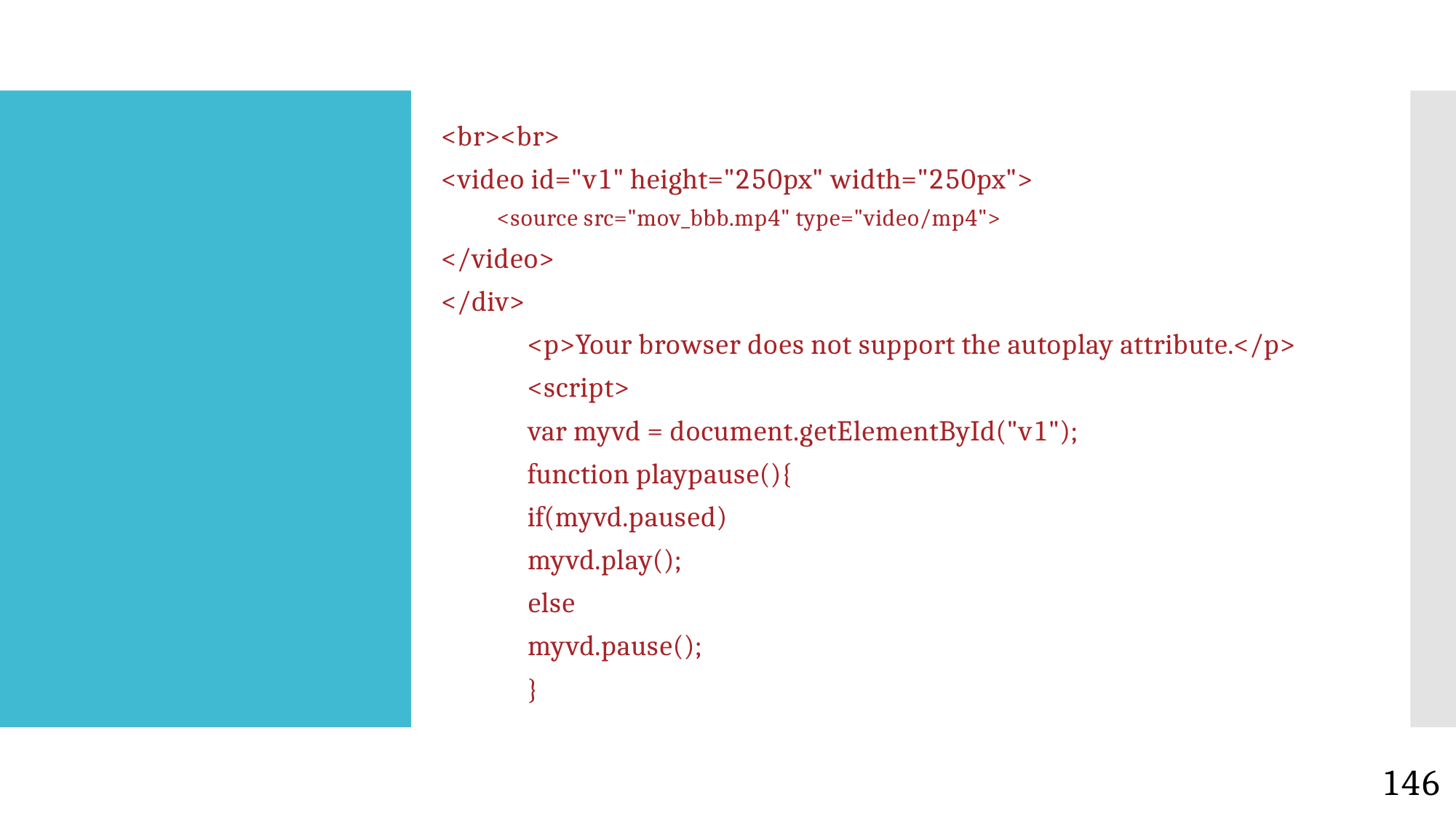

<br><br>
<video id="v1" height="250px" width="250px">
<source src="mov_bbb.mp4" type="video/mp4">
</video>
</div>
	<p>Your browser does not support the autoplay attribute.</p>
	<script>
		var myvd = document.getElementById("v1");
			function playpause(){
				if(myvd.paused)
					myvd.play();
				else
					myvd.pause();
			}

#
146